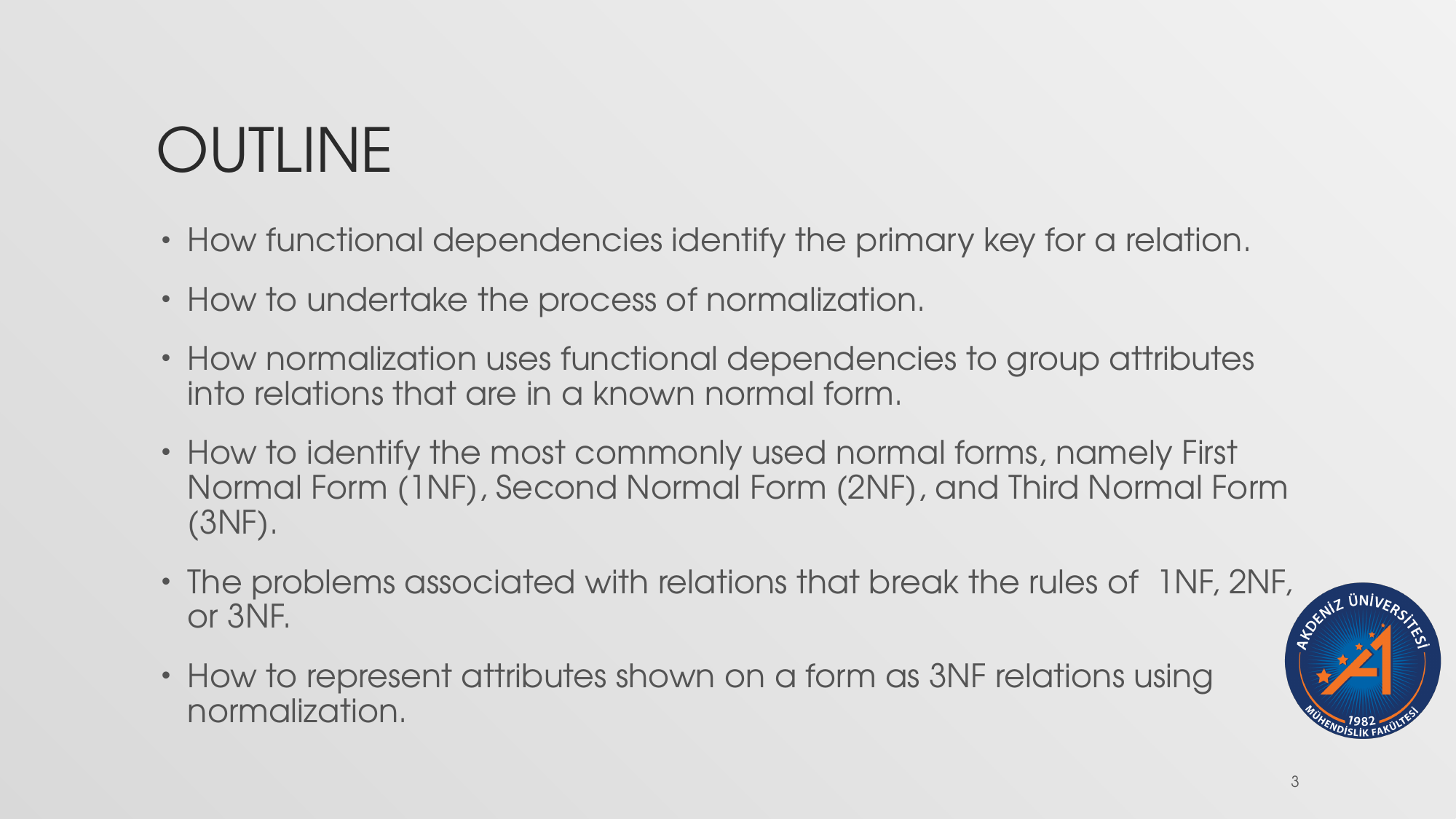

# Outline
How functional dependencies identify the primary key for a relation.
How to undertake the process of normalization.
How normalization uses functional dependencies to group attributes into relations that are in a known normal form.
How to identify the most commonly used normal forms, namely First Normal Form (1NF), Second Normal Form (2NF), and Third Normal Form (3NF).
The problems associated with relations that break the rules of  1NF, 2NF, or 3NF.
How to represent attributes shown on a form as 3NF relations using normalization.
3